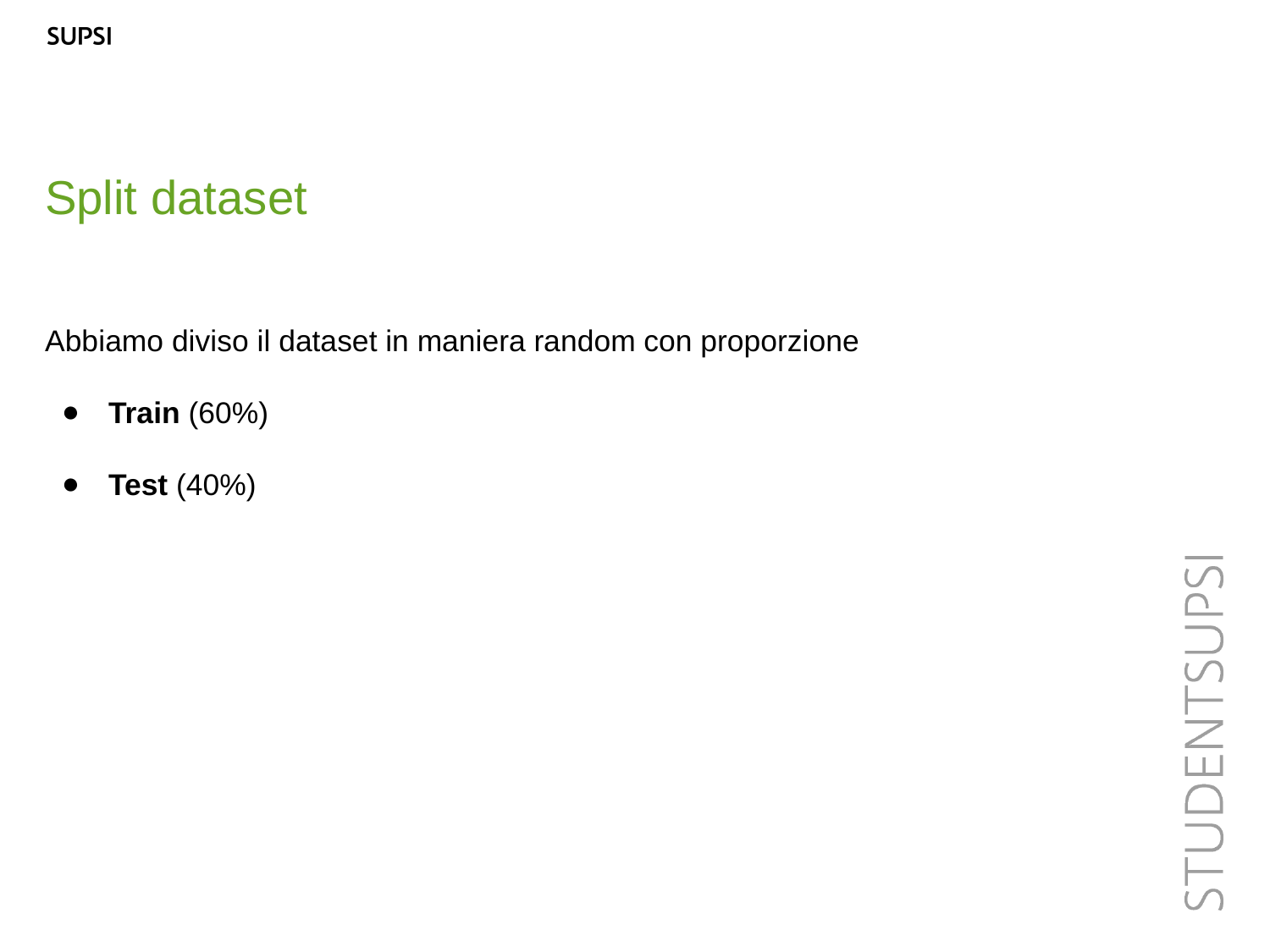

Split dataset
Abbiamo diviso il dataset in maniera random con proporzione

Train (60%)

Test (40%)